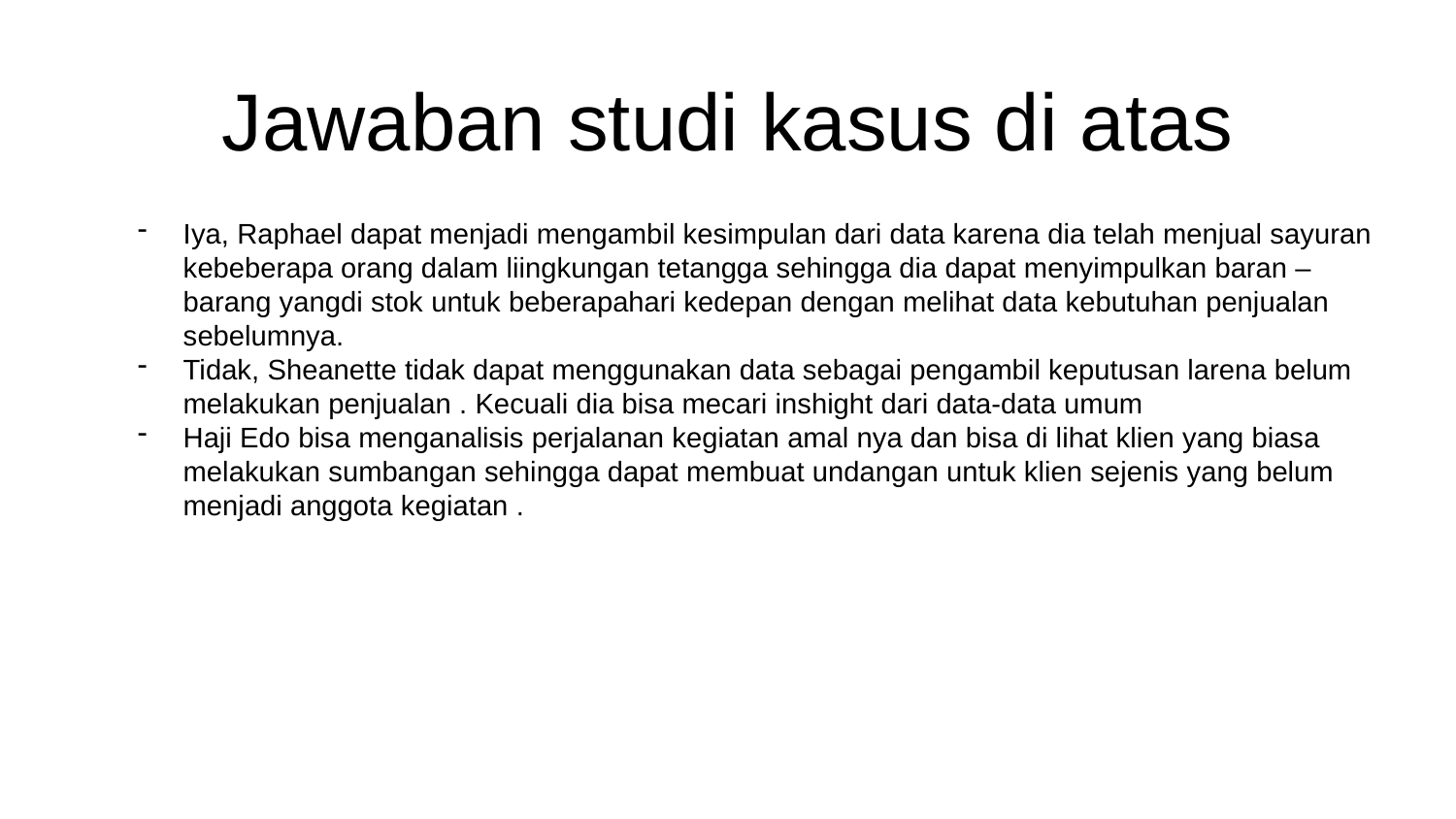

# Jawaban studi kasus di atas
Iya, Raphael dapat menjadi mengambil kesimpulan dari data karena dia telah menjual sayuran kebeberapa orang dalam liingkungan tetangga sehingga dia dapat menyimpulkan baran – barang yangdi stok untuk beberapahari kedepan dengan melihat data kebutuhan penjualan sebelumnya.
Tidak, Sheanette tidak dapat menggunakan data sebagai pengambil keputusan larena belum melakukan penjualan . Kecuali dia bisa mecari inshight dari data-data umum
Haji Edo bisa menganalisis perjalanan kegiatan amal nya dan bisa di lihat klien yang biasa melakukan sumbangan sehingga dapat membuat undangan untuk klien sejenis yang belum menjadi anggota kegiatan .